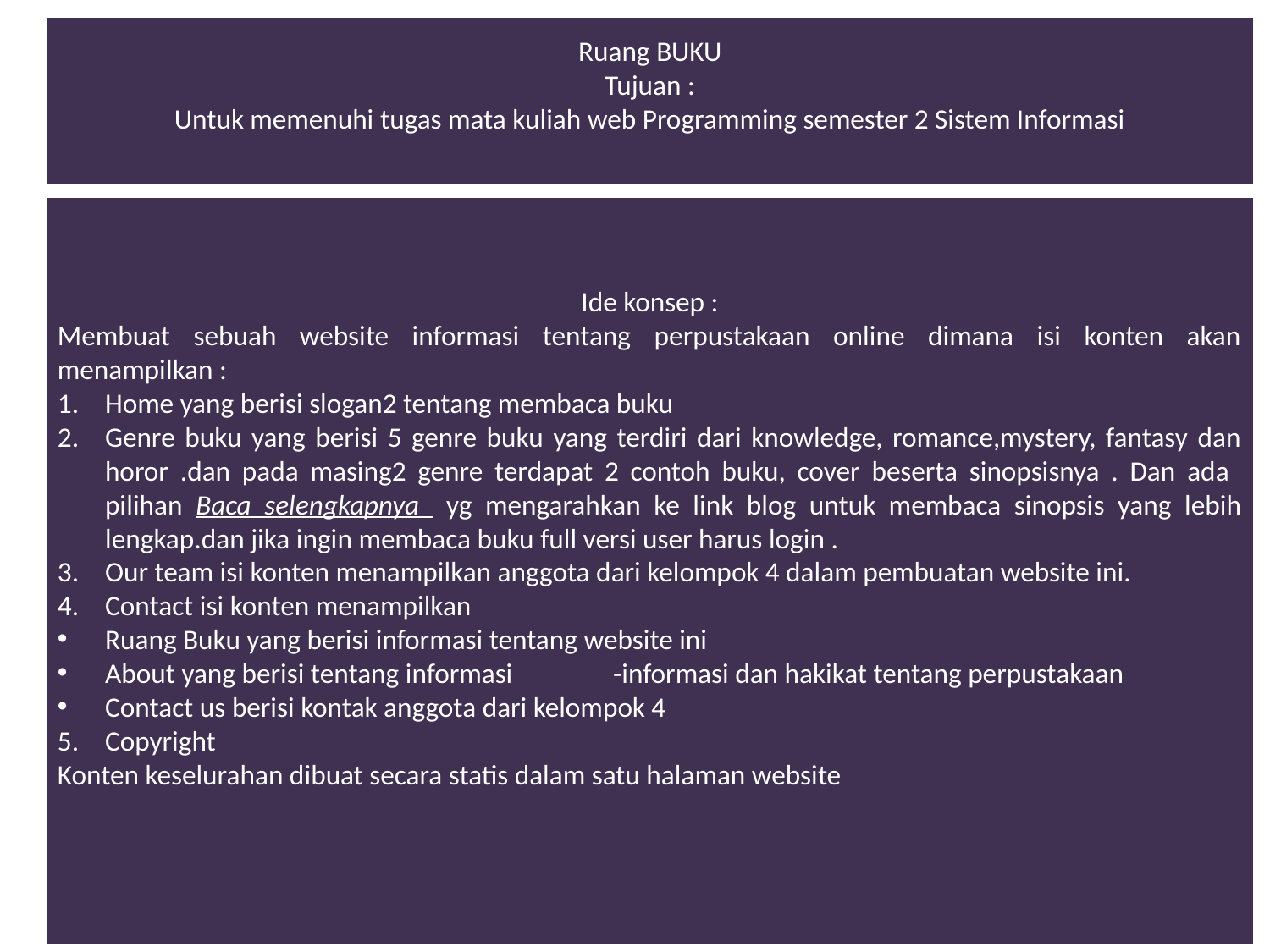

Ruang BUKU
Tujuan :
Untuk memenuhi tugas mata kuliah web Programming semester 2 Sistem Informasi

Ide konsep :
Membuat sebuah website informasi tentang perpustakaan online dimana isi konten akan menampilkan :
Home yang berisi slogan2 tentang membaca buku
Genre buku yang berisi 5 genre buku yang terdiri dari knowledge, romance,mystery, fantasy dan horor .dan pada masing2 genre terdapat 2 contoh buku, cover beserta sinopsisnya . Dan ada  pilihan Baca selengkapnya  yg mengarahkan ke link blog untuk membaca sinopsis yang lebih lengkap.dan jika ingin membaca buku full versi user harus login .
Our team isi konten menampilkan anggota dari kelompok 4 dalam pembuatan website ini.
Contact isi konten menampilkan
Ruang Buku yang berisi informasi tentang website ini
About yang berisi tentang informasi	-informasi dan hakikat tentang perpustakaan
Contact us berisi kontak anggota dari kelompok 4
Copyright
Konten keselurahan dibuat secara statis dalam satu halaman website